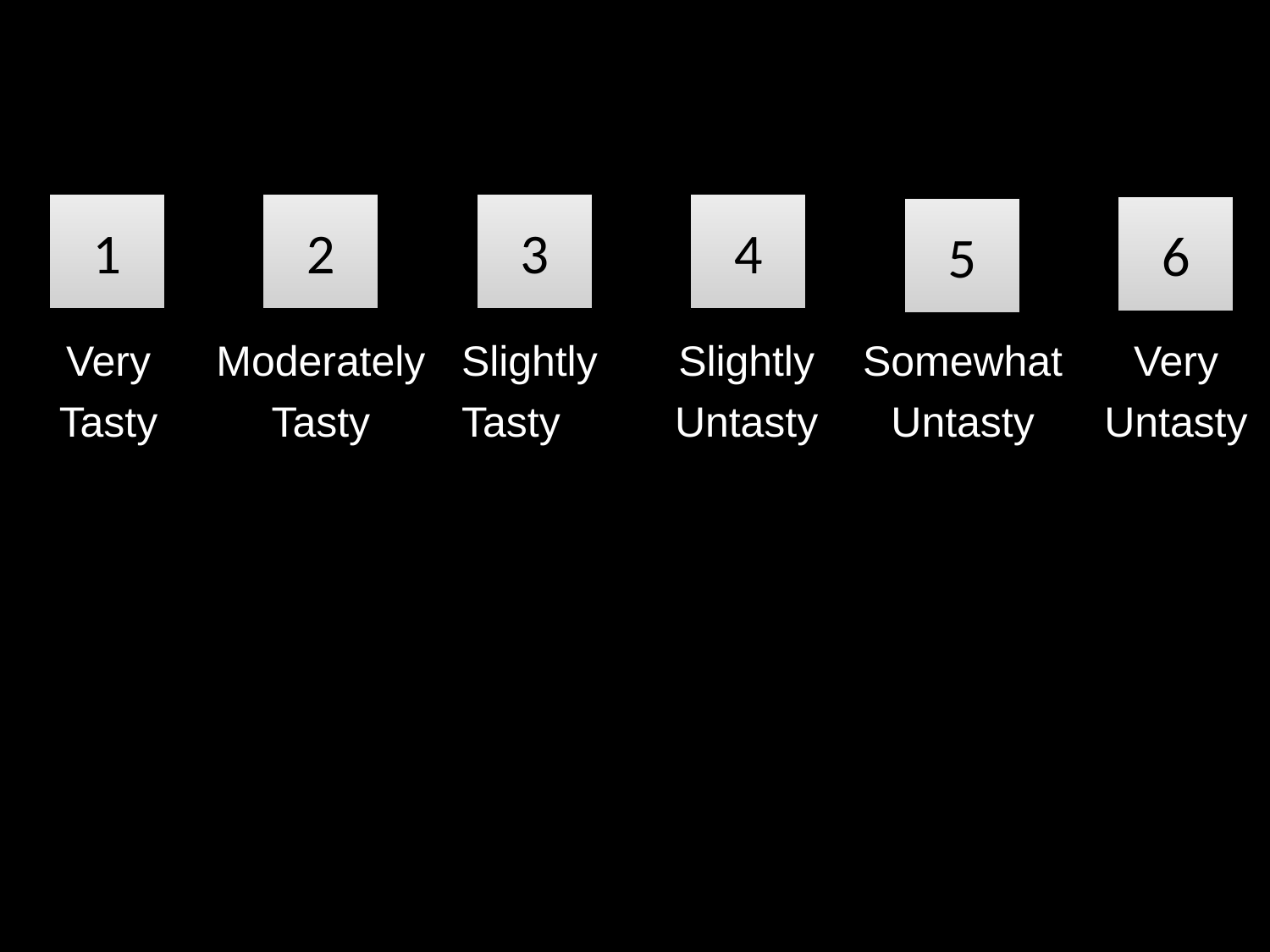

1
2
3
4
6
5
Very
Tasty
Moderately
Tasty
Slightly
Tasty
Slightly
Untasty
Somewhat
Untasty
Very
Untasty